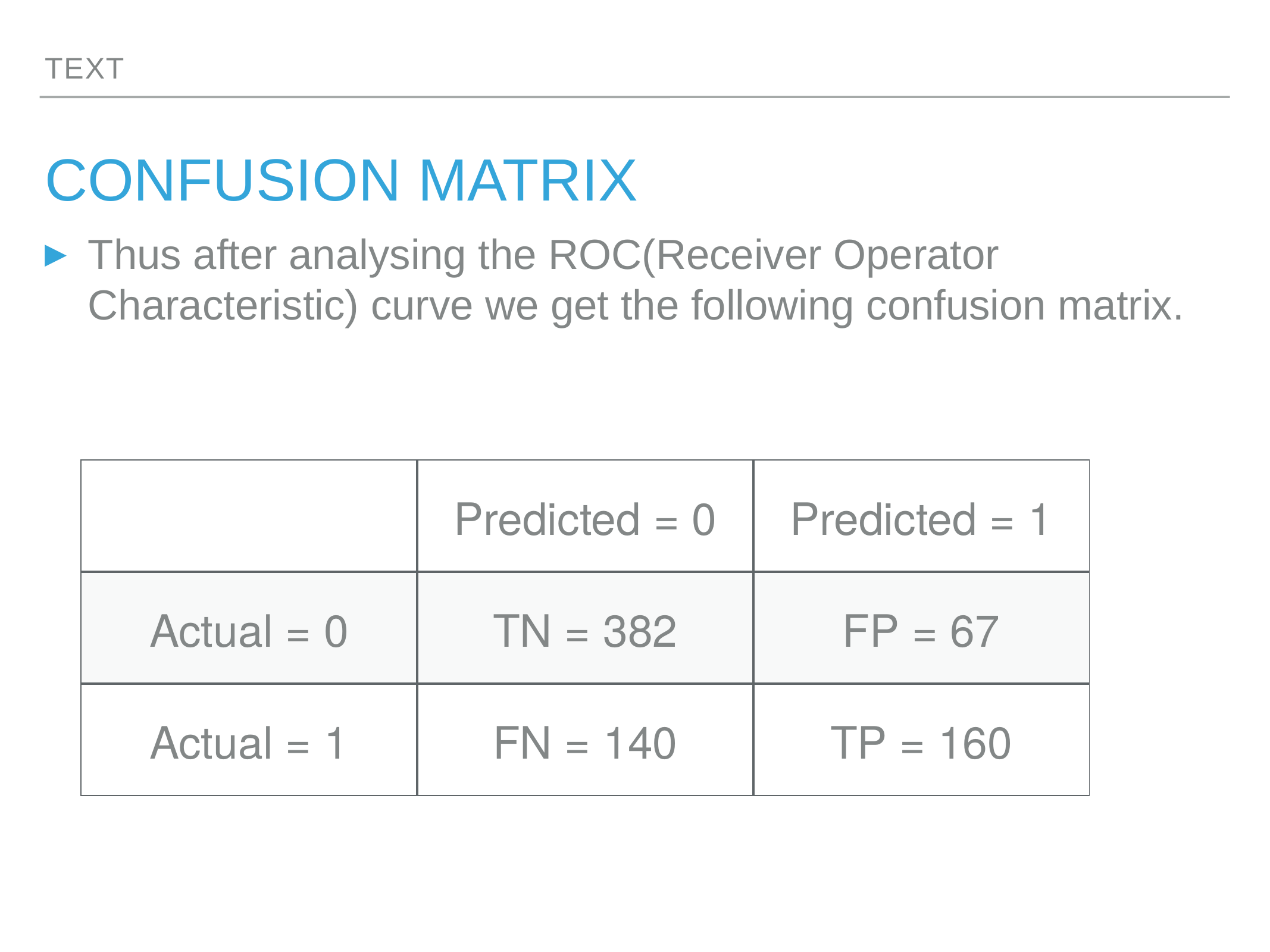

Text
# Confusion matrix
Thus after analysing the ROC(Receiver Operator Characteristic) curve we get the following confusion matrix.
|  | Predicted = 0 | Predicted = 1 |
| --- | --- | --- |
| Actual = 0 | TN = 382 | FP = 67 |
| Actual = 1 | FN = 140 | TP = 160 |